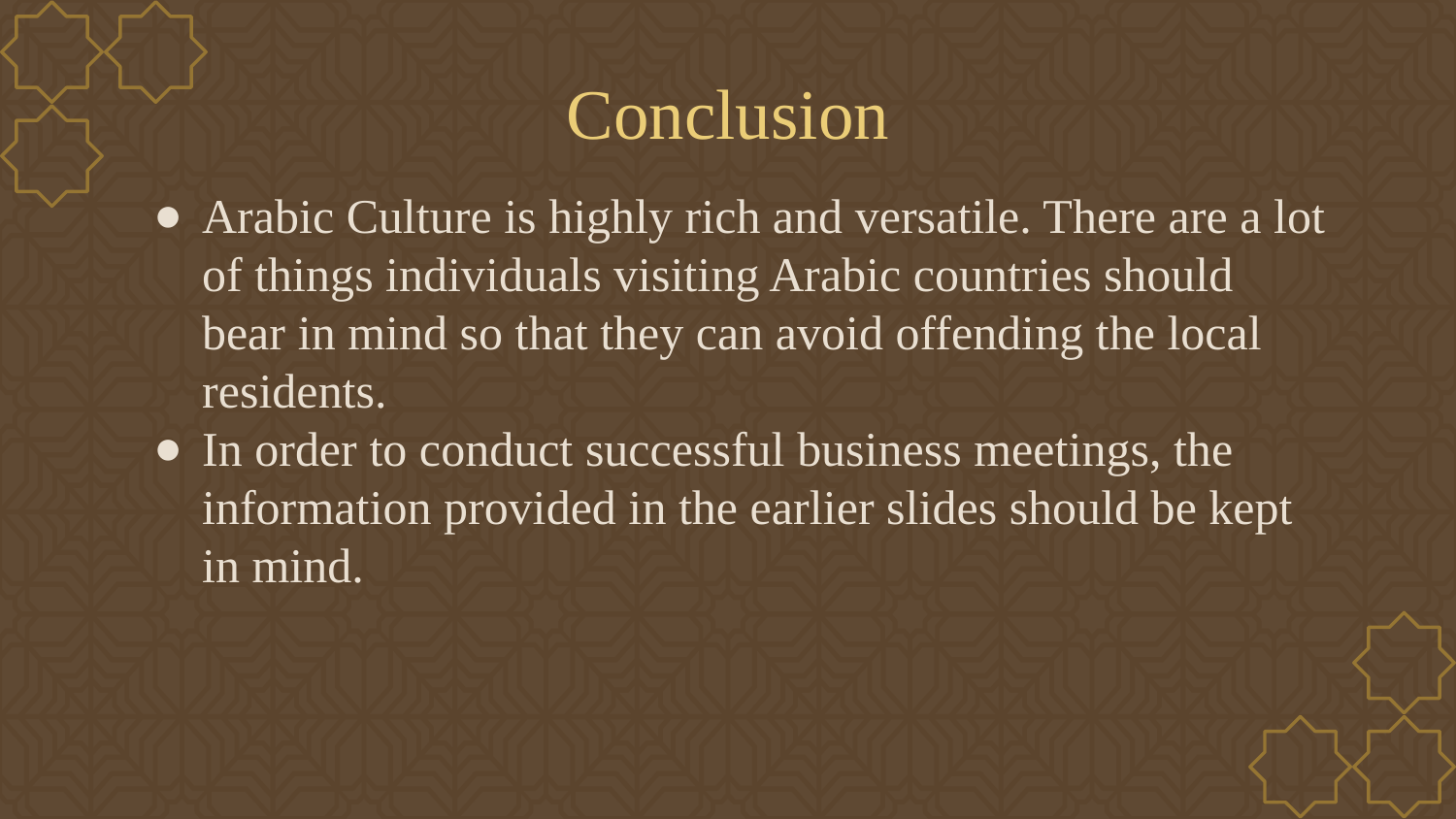

# Conclusion
Arabic Culture is highly rich and versatile. There are a lot of things individuals visiting Arabic countries should bear in mind so that they can avoid offending the local residents.
In order to conduct successful business meetings, the information provided in the earlier slides should be kept in mind.